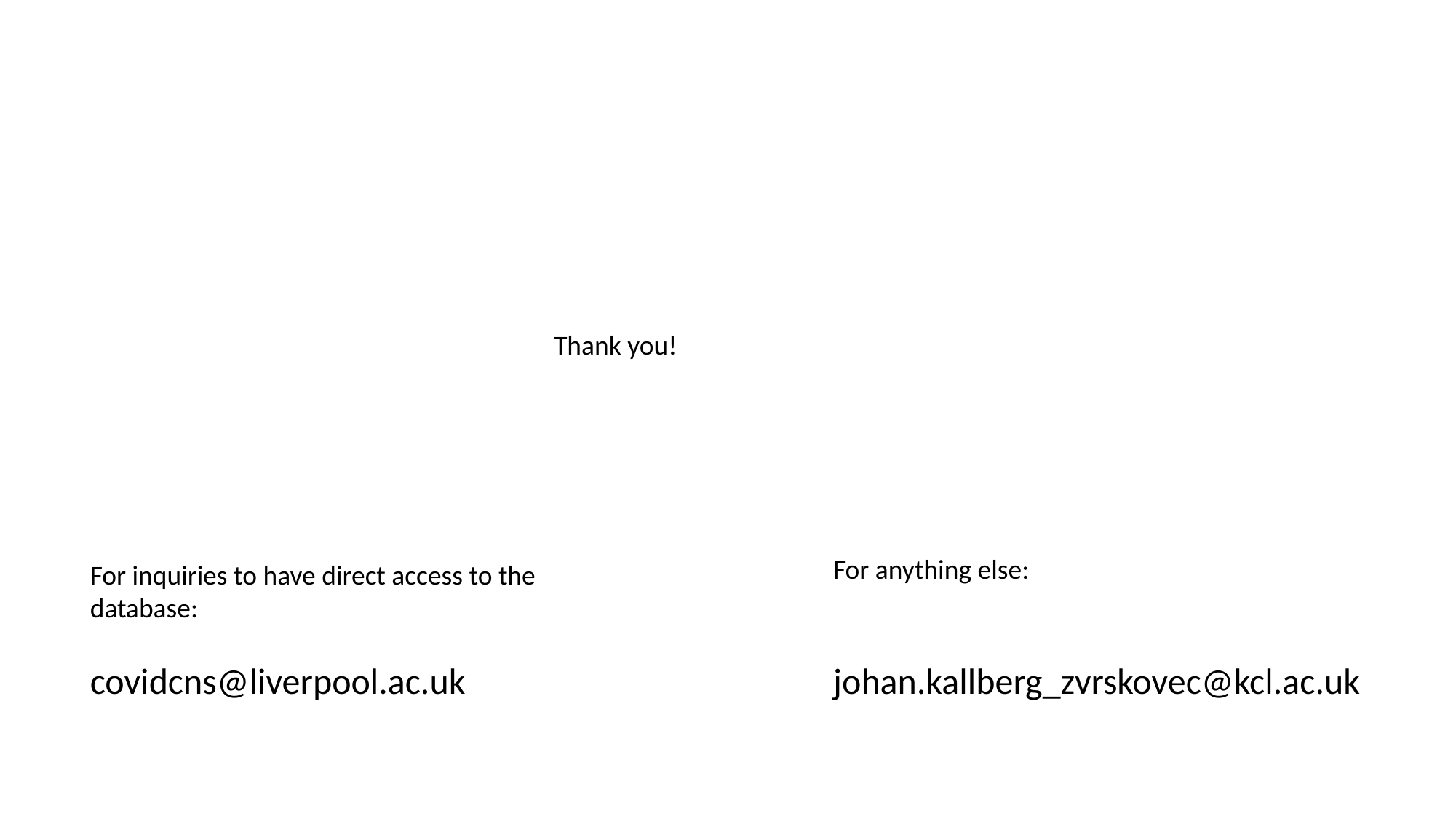

Thank you!
For anything else:
For inquiries to have direct access to the database:
covidcns@liverpool.ac.uk
johan.kallberg_zvrskovec@kcl.ac.uk